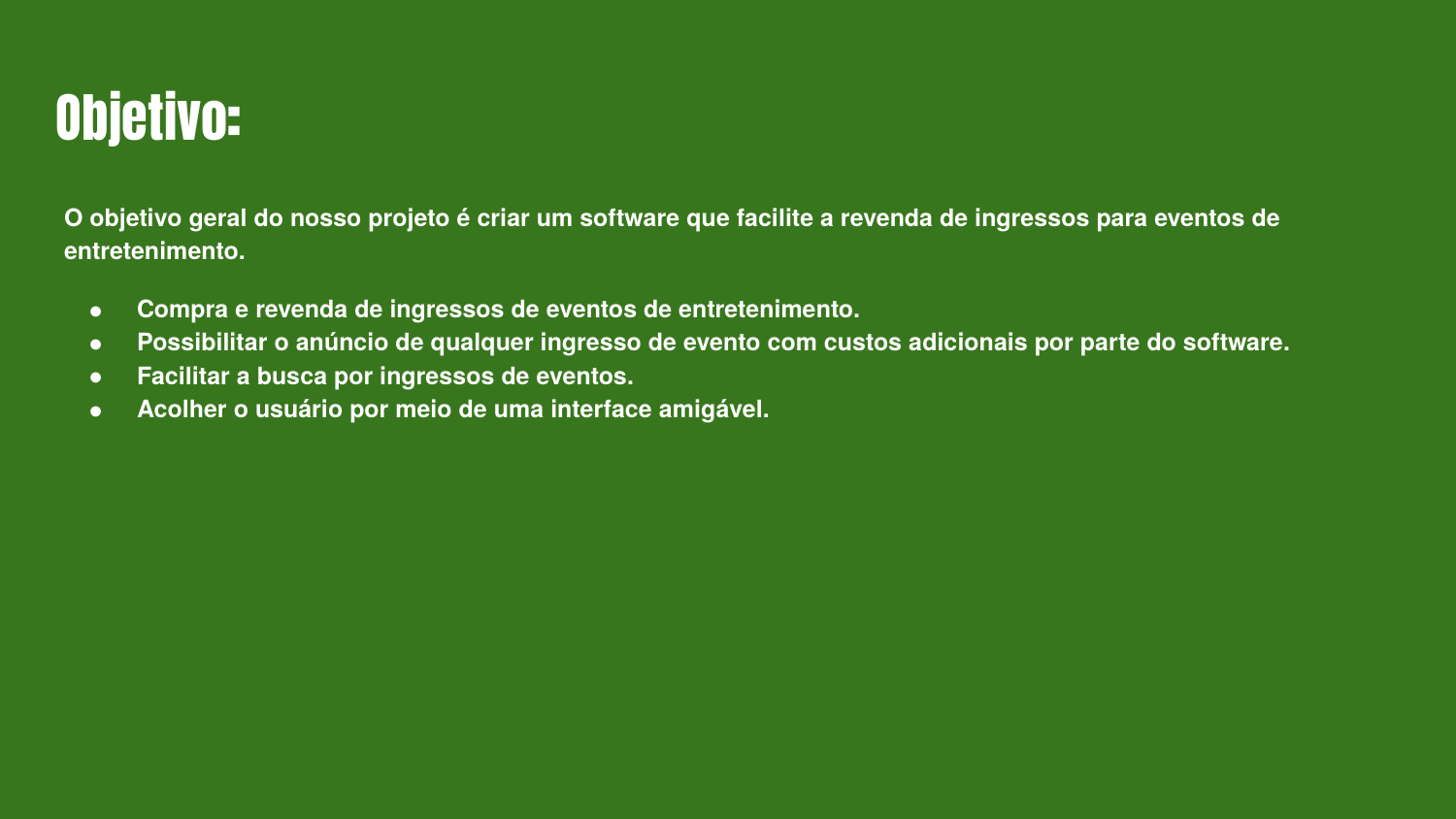

# Objetivo:
O objetivo geral do nosso projeto é criar um software que facilite a revenda de ingressos para eventos de entretenimento.
Compra e revenda de ingressos de eventos de entretenimento.
Possibilitar o anúncio de qualquer ingresso de evento com custos adicionais por parte do software.
Facilitar a busca por ingressos de eventos.
Acolher o usuário por meio de uma interface amigável.